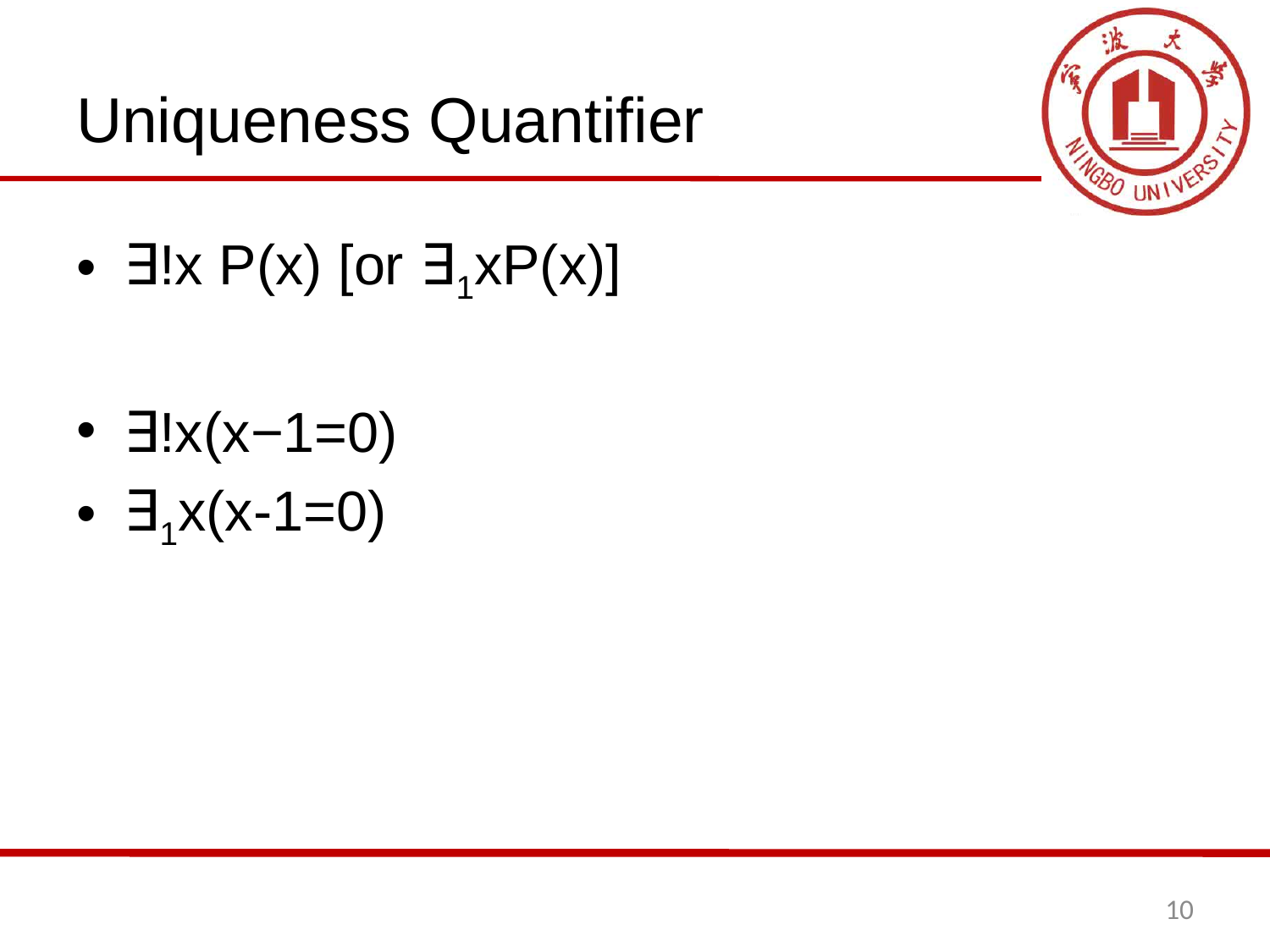

# Uniqueness Quantifier
∃!x P(x) [or ∃1xP(x)]

∃!x(x−1=0)
∃1x(x-1=0)
10